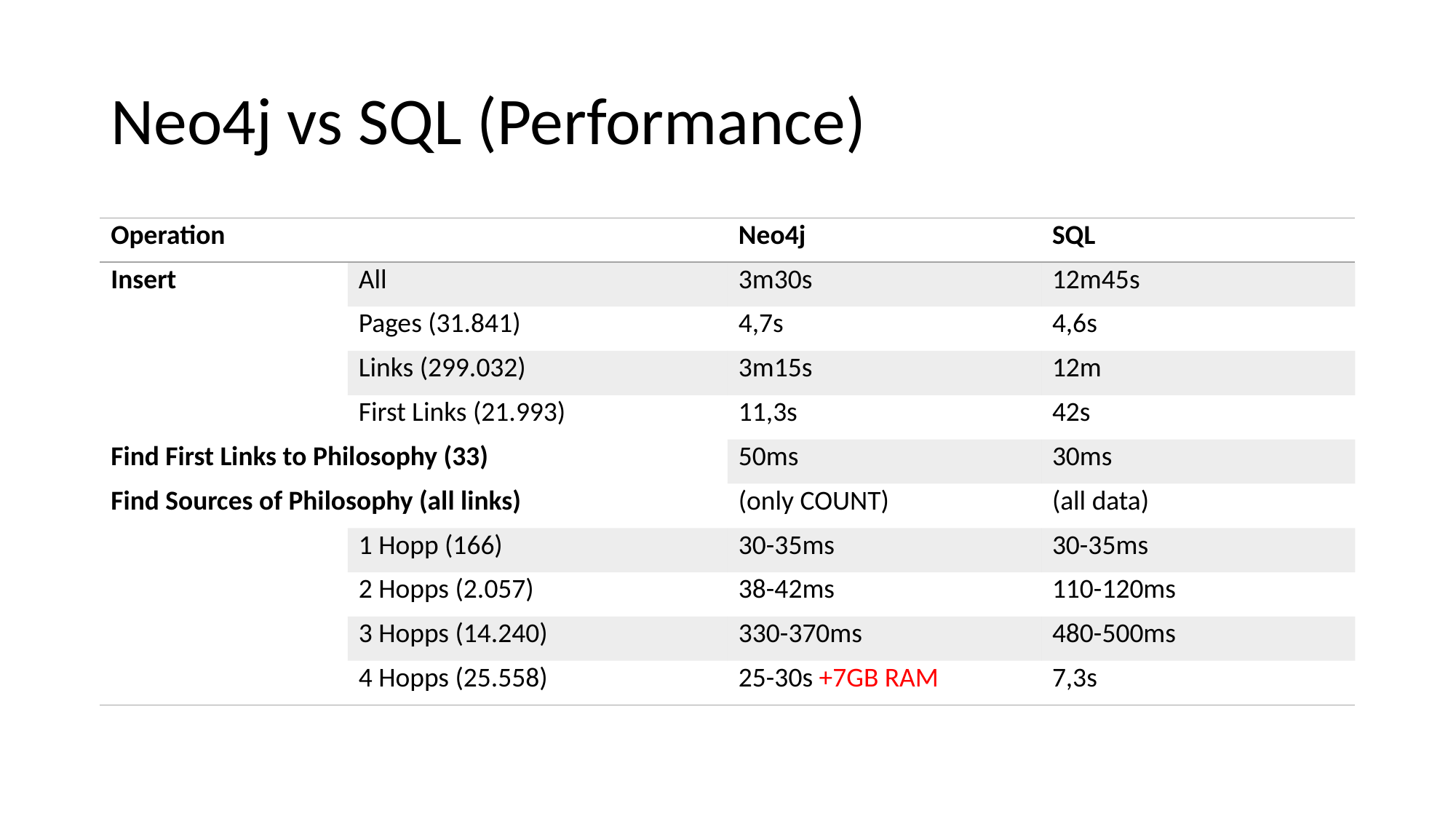

# Neo4j vs SQL (Performance)
| Operation |  | Neo4j | SQL |
| --- | --- | --- | --- |
| Insert | All | 3m30s | 12m45s |
|  | Pages (31.841) | 4,7s | 4,6s |
|  | Links (299.032) | 3m15s | 12m |
|  | First Links (21.993) | 11,3s | 42s |
| Find First Links to Philosophy (33) |  | 50ms | 30ms |
| Find Sources of Philosophy (all links) |  | (only COUNT) | (all data) |
|  | 1 Hopp (166) | 30-35ms | 30-35ms |
|  | 2 Hopps (2.057) | 38-42ms | 110-120ms |
|  | 3 Hopps (14.240) | 330-370ms | 480-500ms |
|  | 4 Hopps (25.558) | 25-30s +7GB RAM | 7,3s |